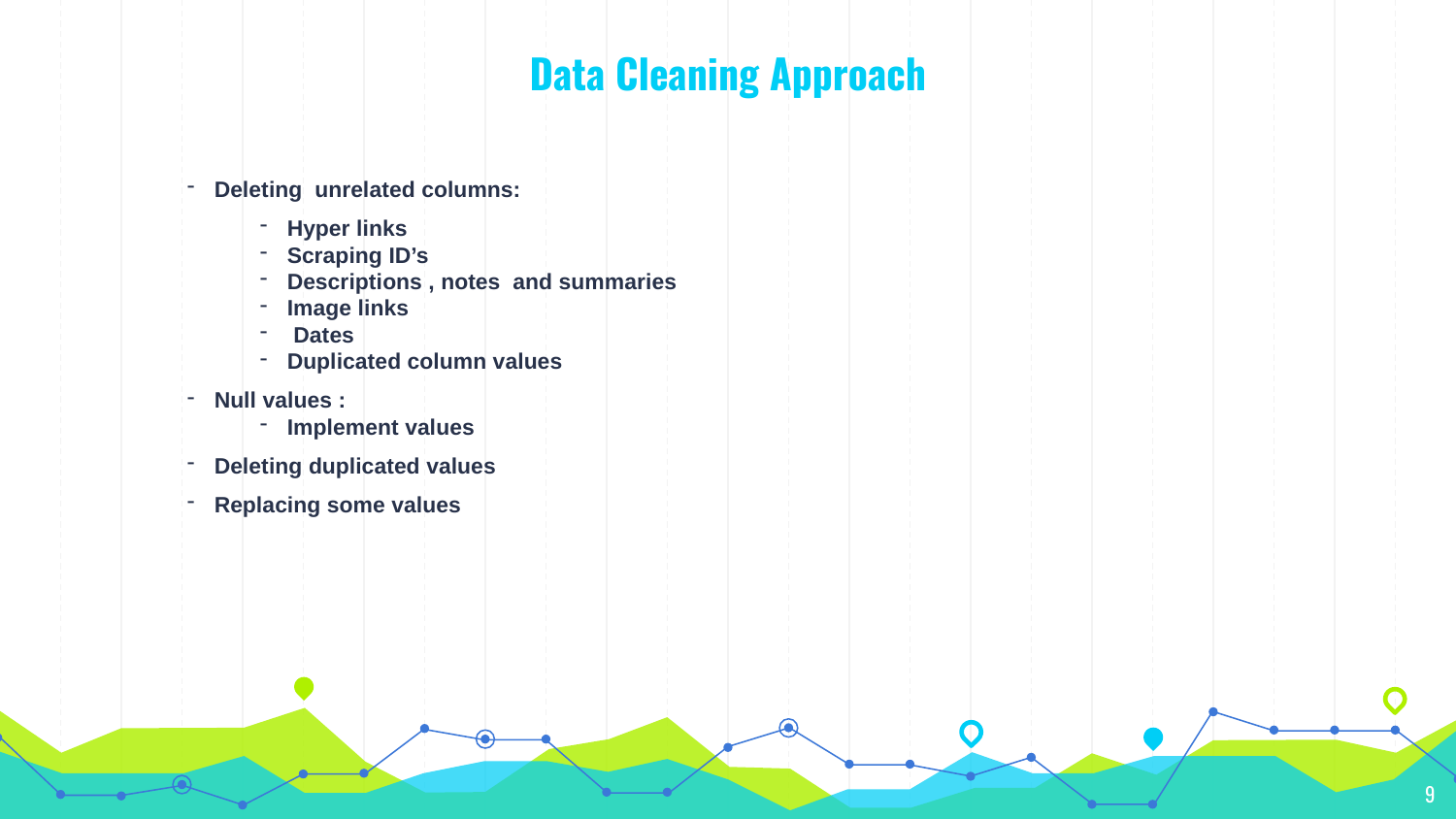

Data Cleaning Approach
Deleting  unrelated columns:
Hyper links
Scraping ID’s
Descriptions , notes  and summaries
Image links
 Dates
Duplicated column values
Null values :
Implement values
Deleting duplicated values
Replacing some values

9
This Photo by Unknown Author is licensed under CC BY-SA-NC
This Photo by Unknown Author is licensed under CC BY-SA
This Photo by Unknown Author is licensed under CC BY-SA
This Photo by Unknown Author is licensed under CC BY-SA